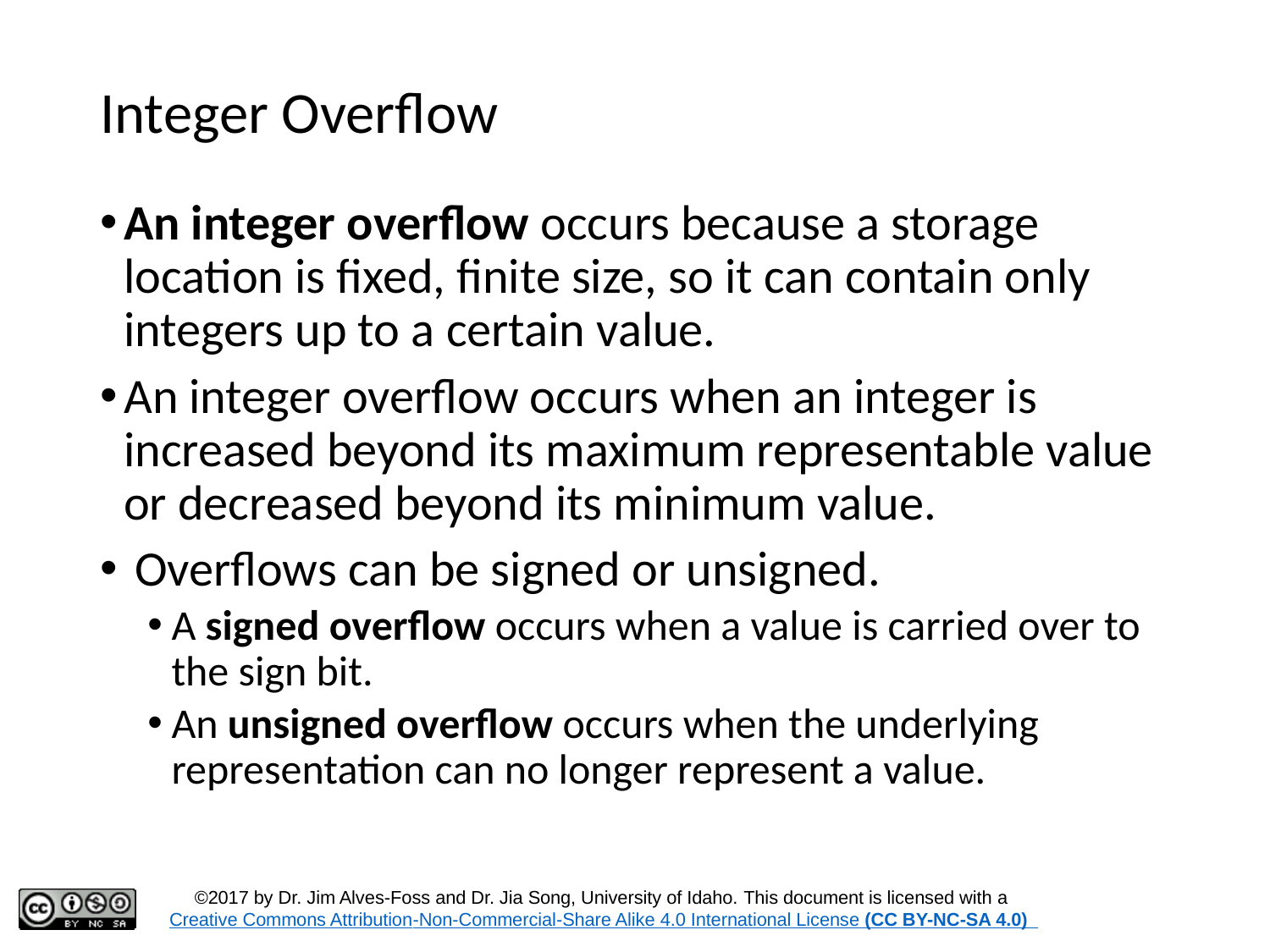

# Integer Overflow
An integer overflow occurs because a storage location is fixed, finite size, so it can contain only integers up to a certain value.
An integer overflow occurs when an integer is increased beyond its maximum representable value or decreased beyond its minimum value.
 Overflows can be signed or unsigned.
A signed overflow occurs when a value is carried over to the sign bit.
An unsigned overflow occurs when the underlying representation can no longer represent a value.